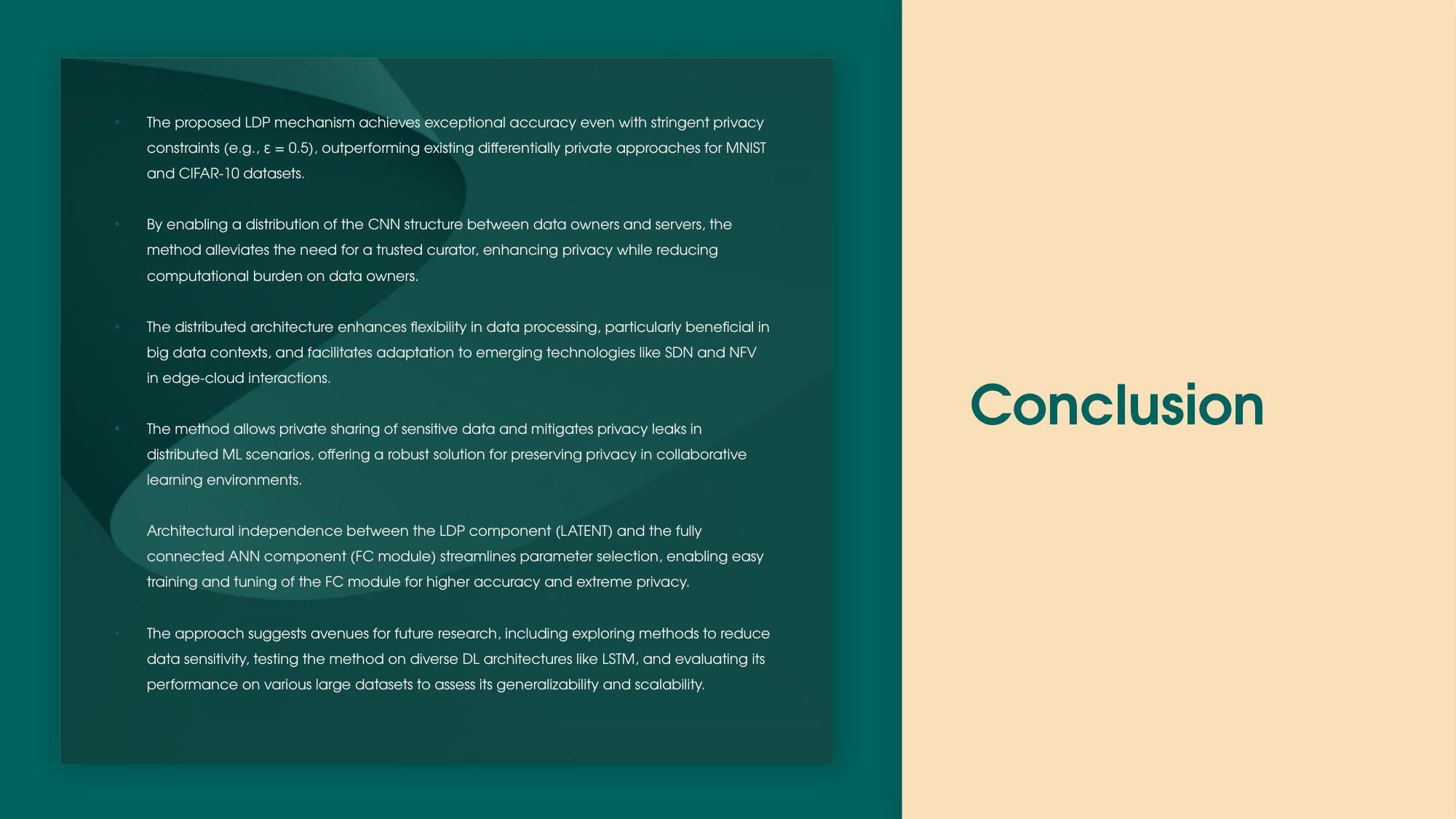

The proposed LDP mechanism achieves exceptional accuracy even with stringent privacy constraints (e.g., ε = 0.5), outperforming existing differentially private approaches for MNIST and CIFAR-10 datasets.

By enabling a distribution of the CNN structure between data owners and servers, the method alleviates the need for a trusted curator, enhancing privacy while reducing computational burden on data owners.

The distributed architecture enhances flexibility in data processing, particularly beneficial in big data contexts, and facilitates adaptation to emerging technologies like SDN and NFV in edge-cloud interactions.

The method allows private sharing of sensitive data and mitigates privacy leaks in distributed ML scenarios, offering a robust solution for preserving privacy in collaborative learning environments.

Architectural independence between the LDP component (LATENT) and the fully connected ANN component (FC module) streamlines parameter selection, enabling easy training and tuning of the FC module for higher accuracy and extreme privacy.

The approach suggests avenues for future research, including exploring methods to reduce data sensitivity, testing the method on diverse DL architectures like LSTM, and evaluating its performance on various large datasets to assess its generalizability and scalability.
# Conclusion